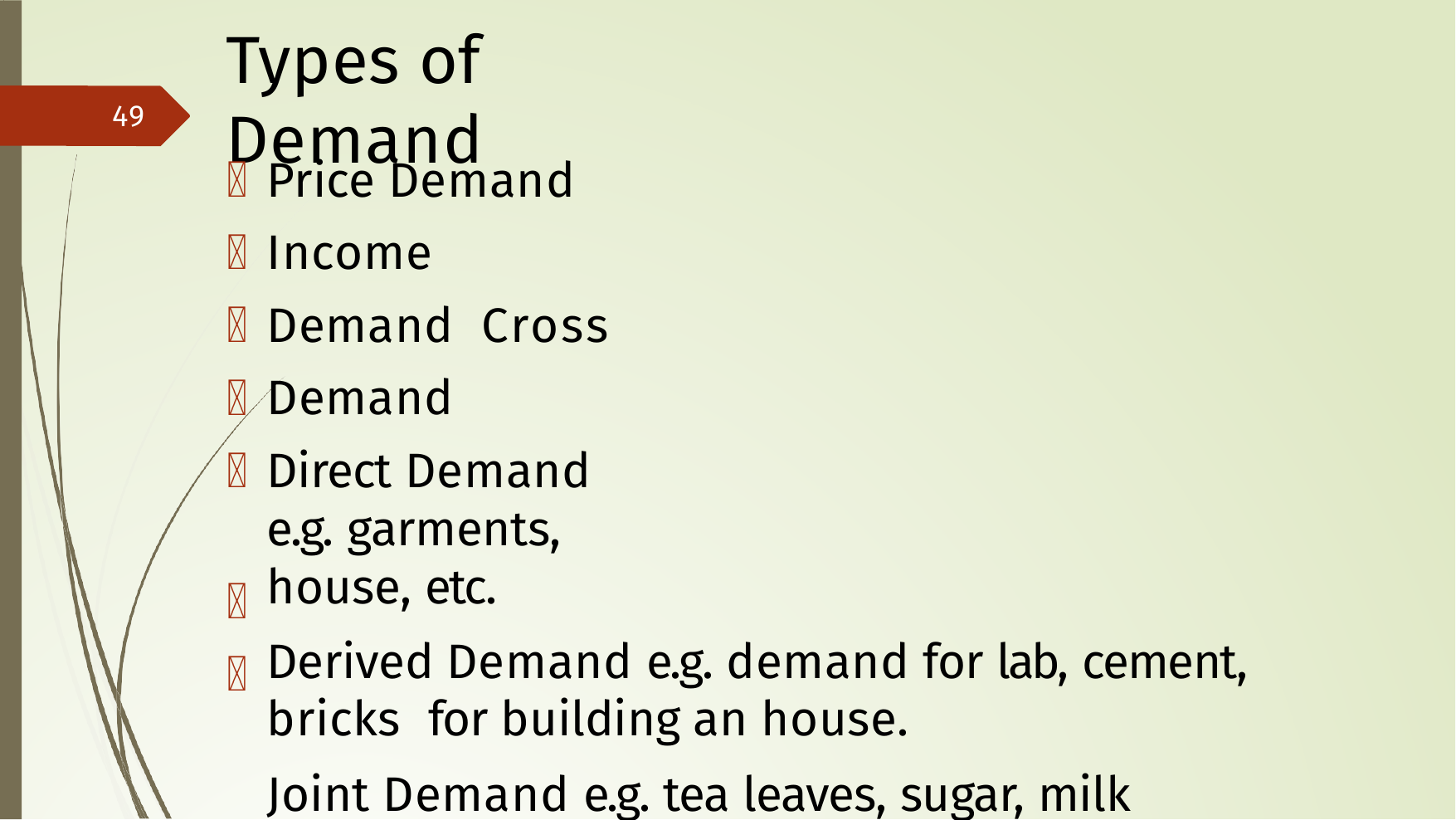

# Types of Demand
49
Price Demand  Income Demand  Cross Demand
Direct Demand e.g. garments, house, etc.
Derived Demand e.g. demand for lab, cement, bricks  for building an house.
Joint Demand e.g. tea leaves, sugar, milk  Composite Demand e.g. milk, electricity